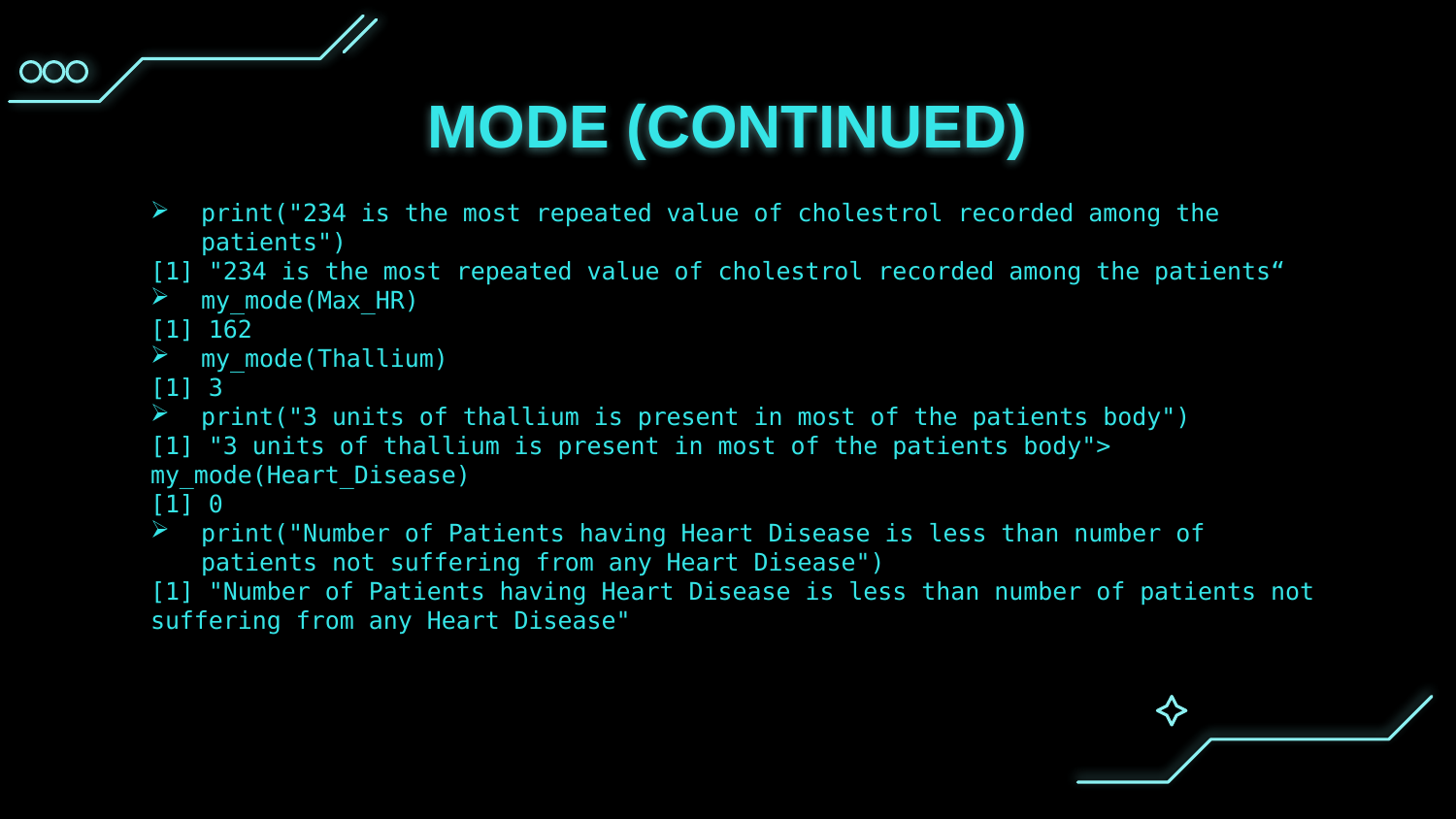

# MODE (CONTINUED)
print("234 is the most repeated value of cholestrol recorded among the patients")
[1] "234 is the most repeated value of cholestrol recorded among the patients“
my_mode(Max_HR)
[1] 162
my_mode(Thallium)
[1] 3
print("3 units of thallium is present in most of the patients body")
[1] "3 units of thallium is present in most of the patients body"> my_mode(Heart_Disease)
[1] 0
print("Number of Patients having Heart Disease is less than number of patients not suffering from any Heart Disease")
[1] "Number of Patients having Heart Disease is less than number of patients not suffering from any Heart Disease"